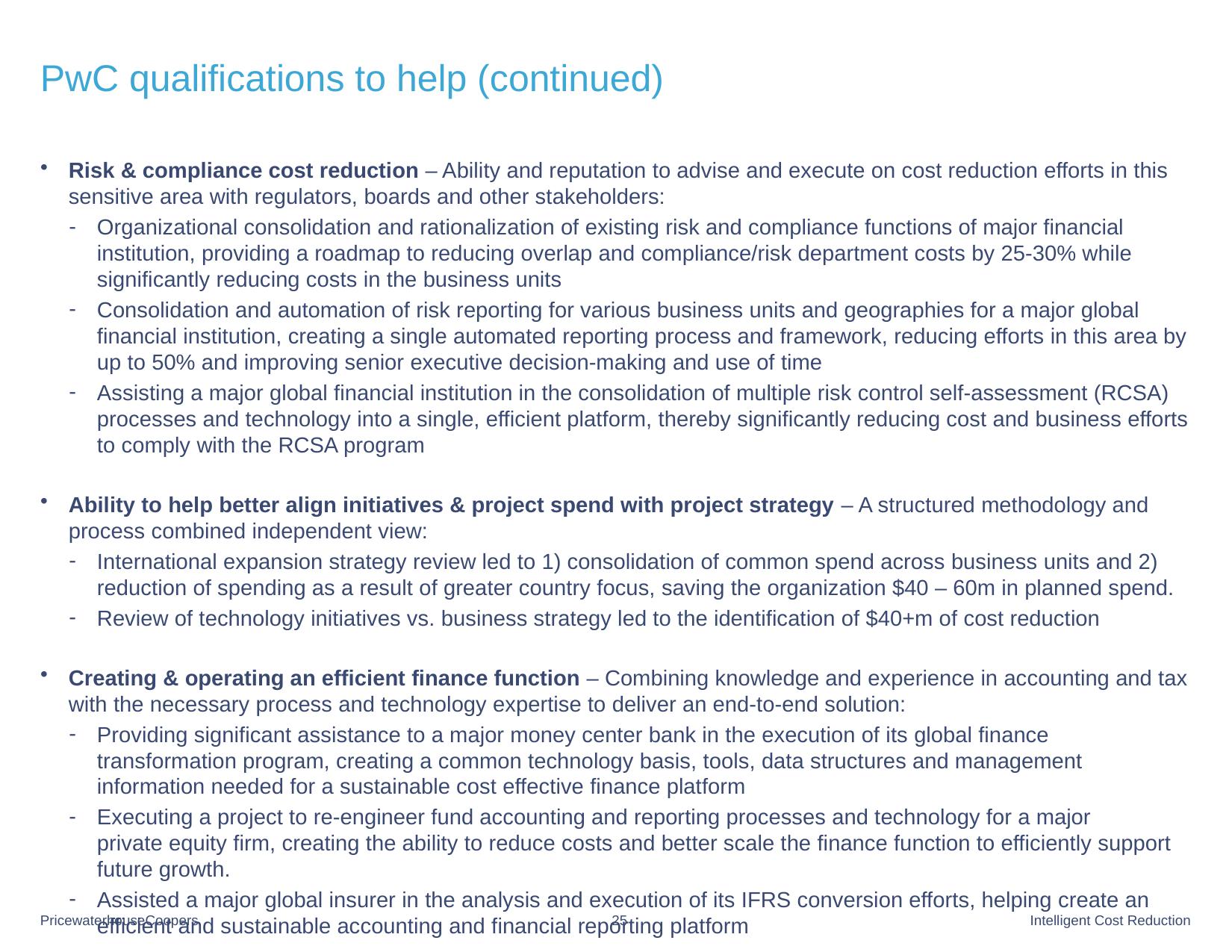

# PwC qualifications to help (continued)
Risk & compliance cost reduction – Ability and reputation to advise and execute on cost reduction efforts in this sensitive area with regulators, boards and other stakeholders:
Organizational consolidation and rationalization of existing risk and compliance functions of major financial institution, providing a roadmap to reducing overlap and compliance/risk department costs by 25-30% while significantly reducing costs in the business units
Consolidation and automation of risk reporting for various business units and geographies for a major global financial institution, creating a single automated reporting process and framework, reducing efforts in this area by up to 50% and improving senior executive decision-making and use of time
Assisting a major global financial institution in the consolidation of multiple risk control self-assessment (RCSA) processes and technology into a single, efficient platform, thereby significantly reducing cost and business efforts to comply with the RCSA program

Ability to help better align initiatives & project spend with project strategy – A structured methodology and process combined independent view:
International expansion strategy review led to 1) consolidation of common spend across business units and 2) reduction of spending as a result of greater country focus, saving the organization $40 – 60m in planned spend.
Review of technology initiatives vs. business strategy led to the identification of $40+m of cost reduction

Creating & operating an efficient finance function – Combining knowledge and experience in accounting and tax with the necessary process and technology expertise to deliver an end-to-end solution:
Providing significant assistance to a major money center bank in the execution of its global finance transformation program, creating a common technology basis, tools, data structures and management information needed for a sustainable cost effective finance platform
Executing a project to re-engineer fund accounting and reporting processes and technology for a major
private equity firm, creating the ability to reduce costs and better scale the finance function to efficiently support future growth.
Assisted a major global insurer in the analysis and execution of its IFRS conversion efforts, helping create an efficient and sustainable accounting and financial reporting platform
25